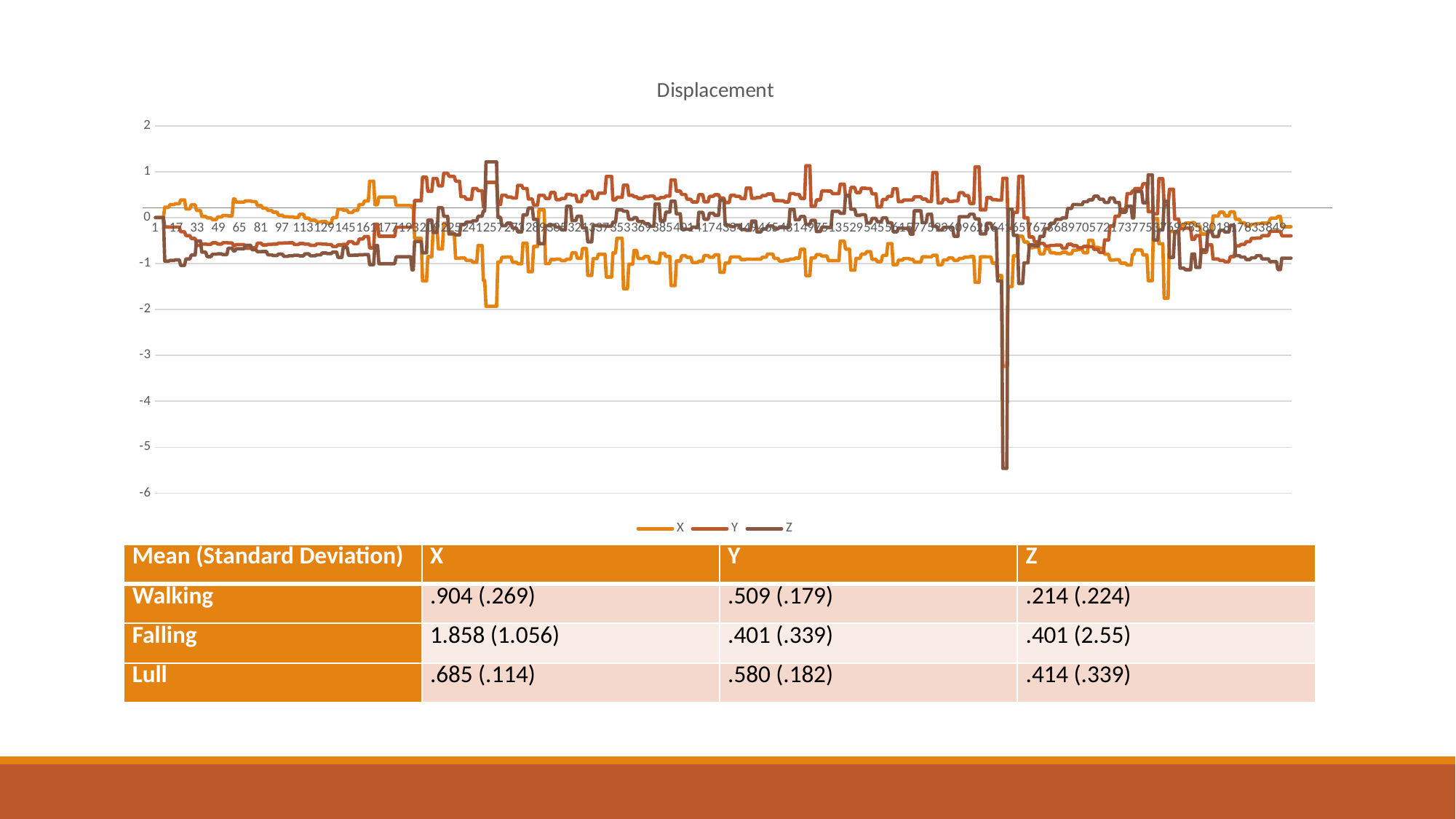

### Chart: Displacement

| Category | X | Y | Z |
|---|---|---|---|
| Mean (Standard Deviation) | X | Y | Z |
| --- | --- | --- | --- |
| Walking | .904 (.269) | .509 (.179) | .214 (.224) |
| Falling | 1.858 (1.056) | .401 (.339) | .401 (2.55) |
| Lull | .685 (.114) | .580 (.182) | .414 (.339) |